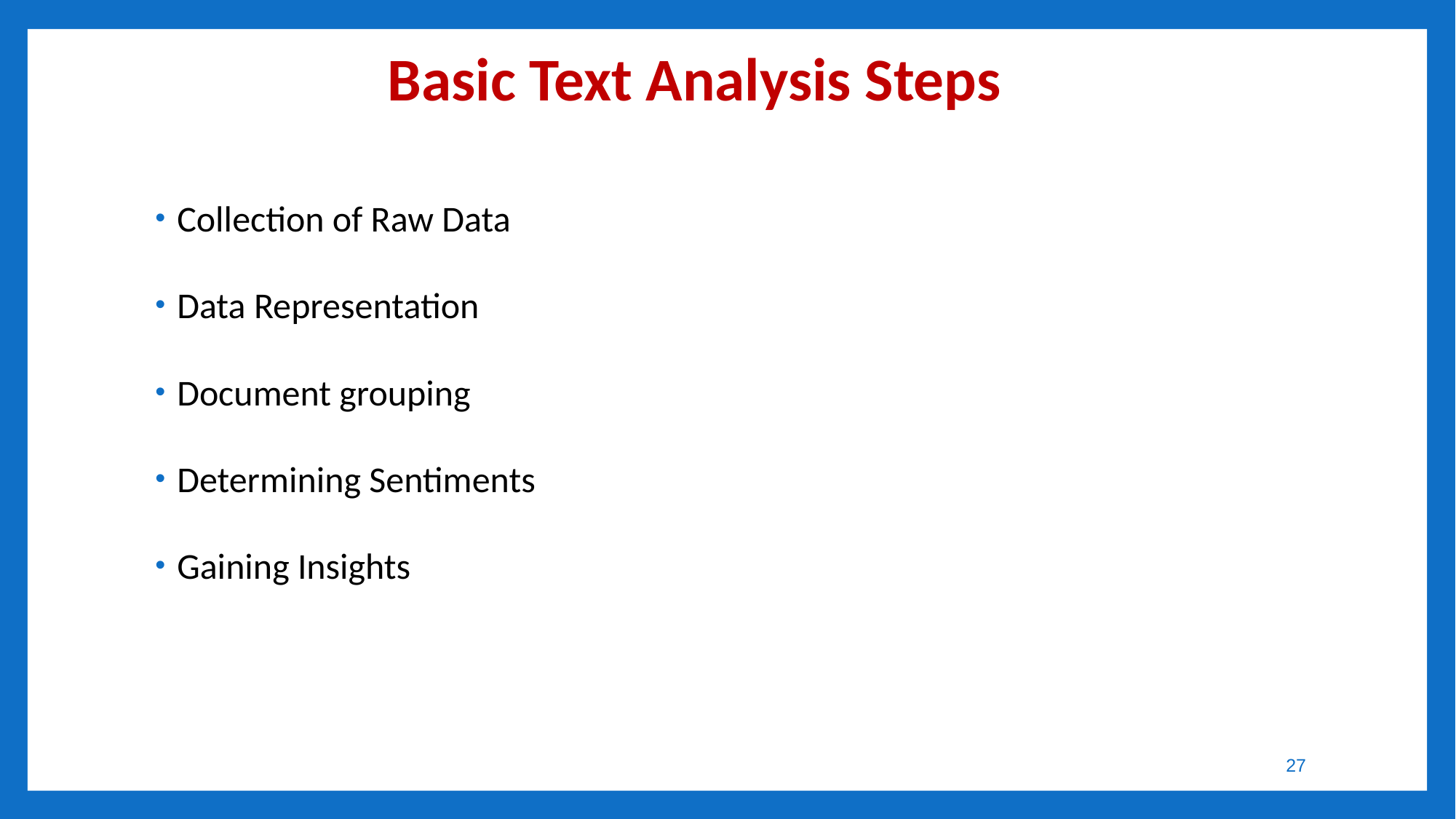

# Basic Text Analysis Steps
Collection of Raw Data
Data Representation
Document grouping
Determining Sentiments
Gaining Insights
27